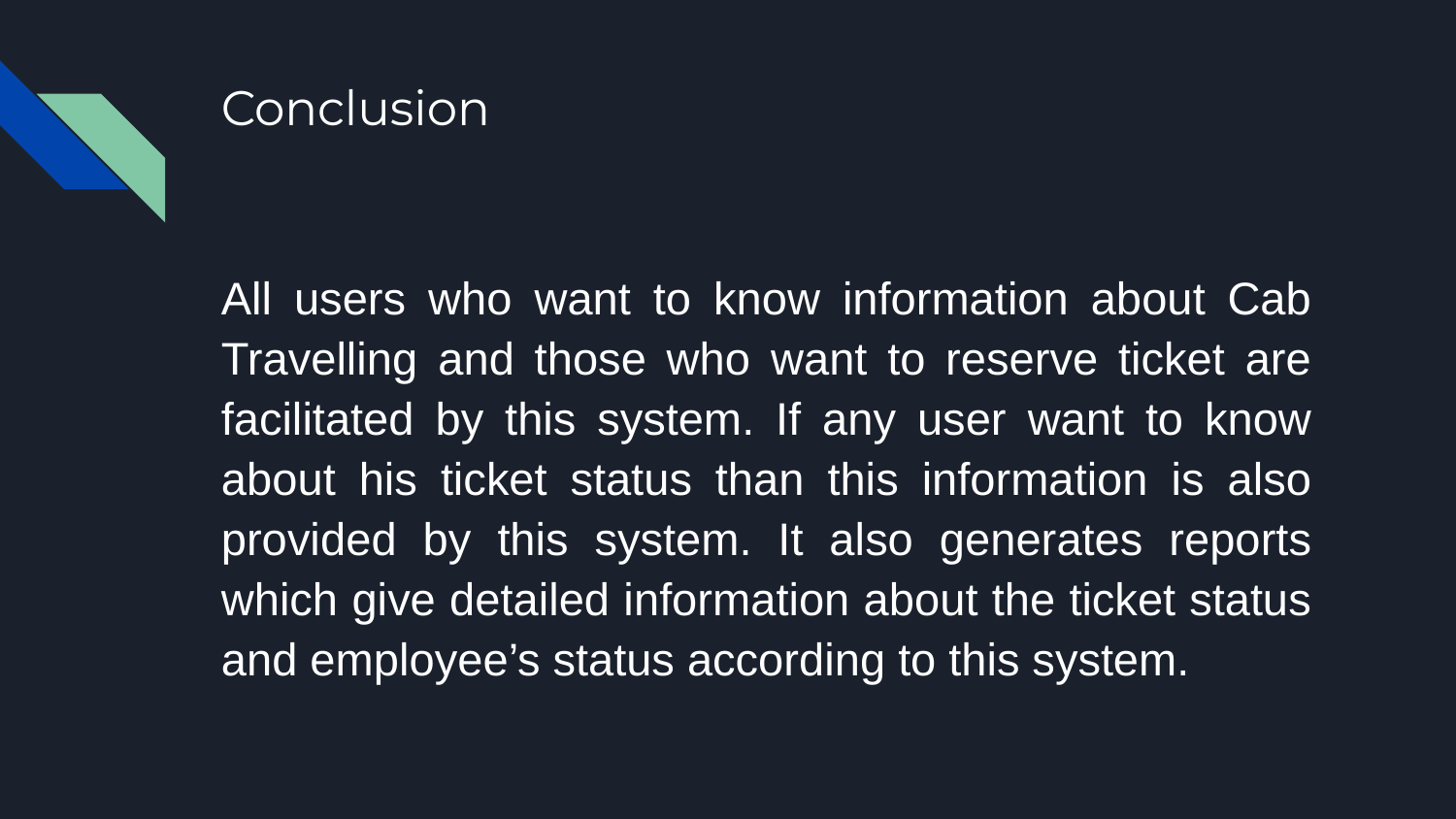

# Conclusion
All users who want to know information about Cab Travelling and those who want to reserve ticket are facilitated by this system. If any user want to know about his ticket status than this information is also provided by this system. It also generates reports which give detailed information about the ticket status and employee’s status according to this system.